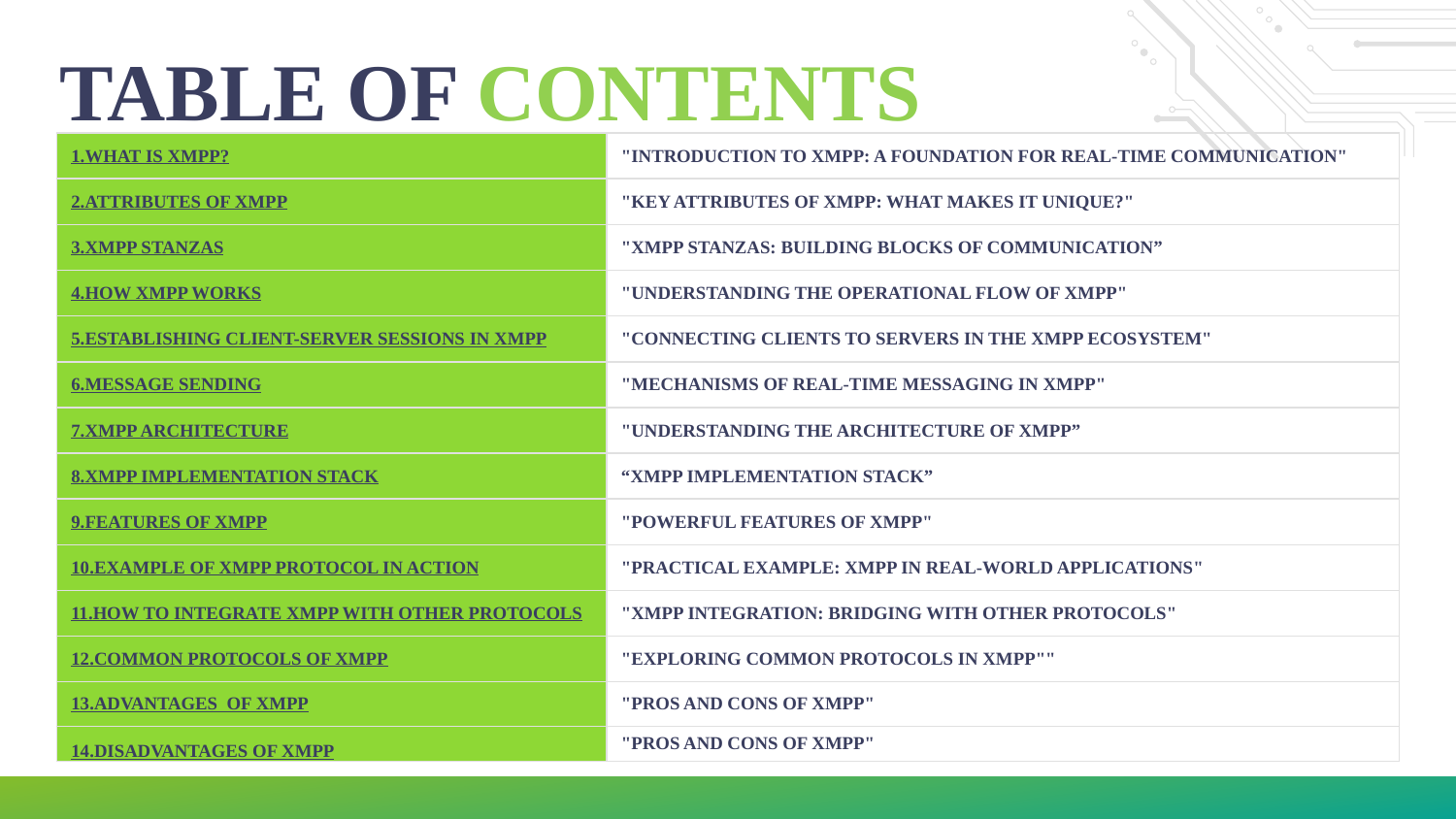

# TABLE OF CONTENTS
| 1.WHAT IS XMPP? | "INTRODUCTION TO XMPP: A FOUNDATION FOR REAL-TIME COMMUNICATION" |
| --- | --- |
| 2.ATTRIBUTES OF XMPP | "KEY ATTRIBUTES OF XMPP: WHAT MAKES IT UNIQUE?" |
| 3.XMPP STANZAS | "XMPP STANZAS: BUILDING BLOCKS OF COMMUNICATION” |
| 4.HOW XMPP WORKS | "UNDERSTANDING THE OPERATIONAL FLOW OF XMPP" |
| 5.ESTABLISHING CLIENT-SERVER SESSIONS IN XMPP | "CONNECTING CLIENTS TO SERVERS IN THE XMPP ECOSYSTEM" |
| 6.MESSAGE SENDING | "MECHANISMS OF REAL-TIME MESSAGING IN XMPP" |
| 7.XMPP ARCHITECTURE | "UNDERSTANDING THE ARCHITECTURE OF XMPP” |
| 8.XMPP IMPLEMENTATION STACK | “XMPP IMPLEMENTATION STACK” |
| 9.FEATURES OF XMPP | "POWERFUL FEATURES OF XMPP" |
| 10.EXAMPLE OF XMPP PROTOCOL IN ACTION | "PRACTICAL EXAMPLE: XMPP IN REAL-WORLD APPLICATIONS" |
| 11.HOW TO INTEGRATE XMPP WITH OTHER PROTOCOLS | "XMPP INTEGRATION: BRIDGING WITH OTHER PROTOCOLS" |
| 12.COMMON PROTOCOLS OF XMPP | "EXPLORING COMMON PROTOCOLS IN XMPP"" |
| 13.ADVANTAGES OF XMPP | "PROS AND CONS OF XMPP" |
| 14.DISADVANTAGES OF XMPP | "PROS AND CONS OF XMPP" |